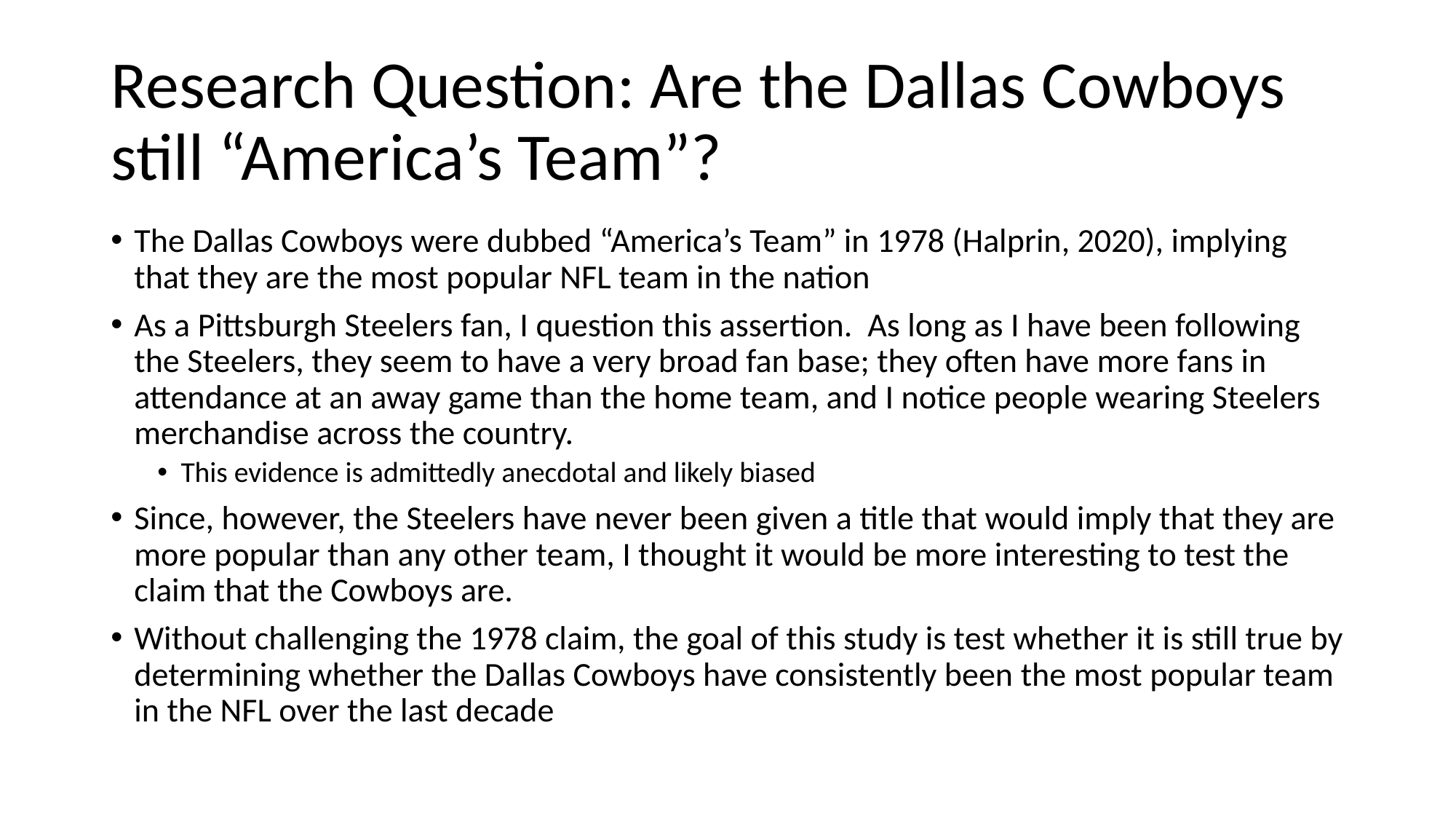

# Research Question: Are the Dallas Cowboys still “America’s Team”?
The Dallas Cowboys were dubbed “America’s Team” in 1978 (Halprin, 2020), implying that they are the most popular NFL team in the nation
As a Pittsburgh Steelers fan, I question this assertion.  As long as I have been following the Steelers, they seem to have a very broad fan base; they often have more fans in attendance at an away game than the home team, and I notice people wearing Steelers merchandise across the country.
This evidence is admittedly anecdotal and likely biased
Since, however, the Steelers have never been given a title that would imply that they are more popular than any other team, I thought it would be more interesting to test the claim that the Cowboys are.
Without challenging the 1978 claim, the goal of this study is test whether it is still true by determining whether the Dallas Cowboys have consistently been the most popular team in the NFL over the last decade